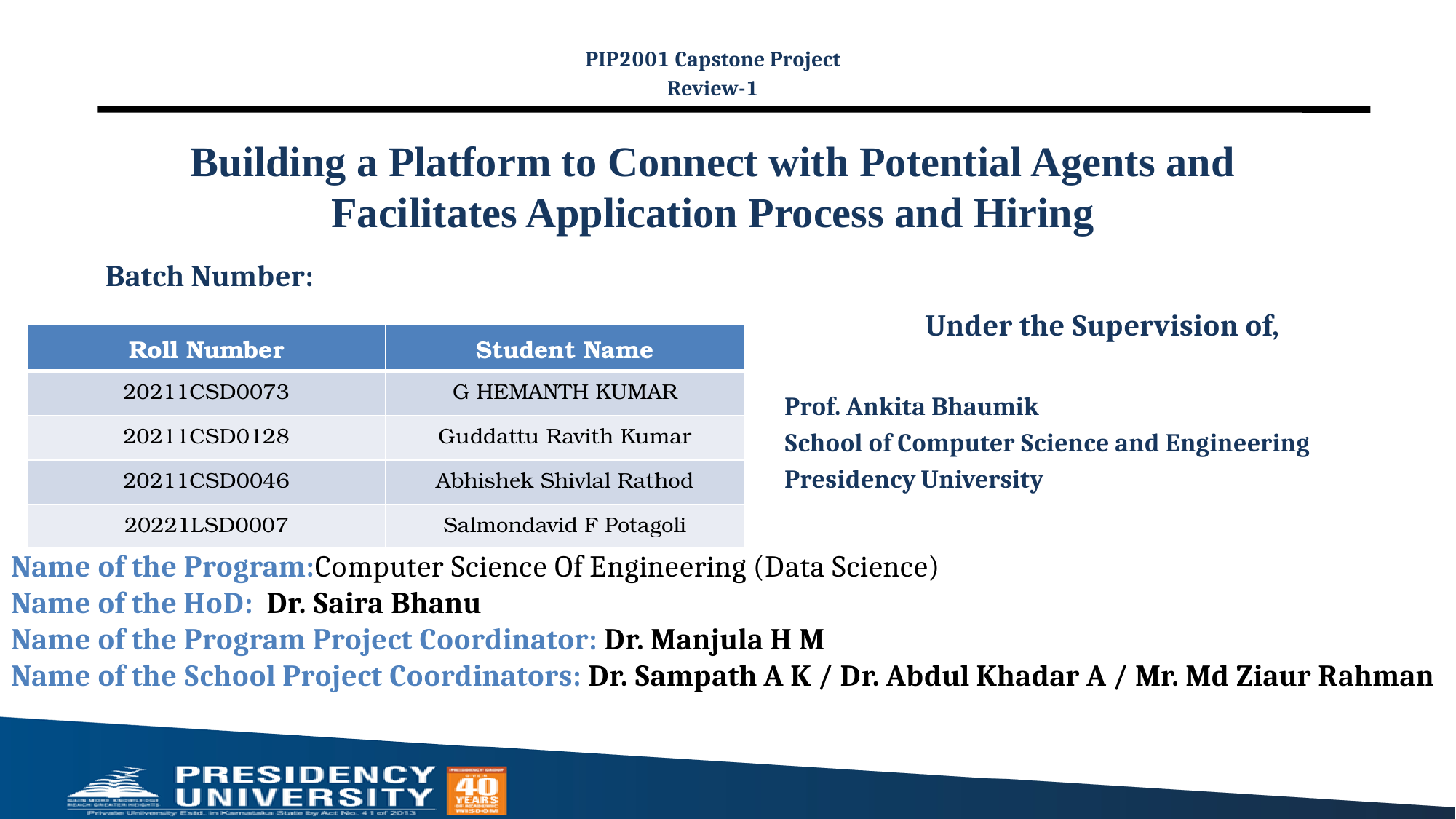

PIP2001 Capstone Project
Review-1
# Building a Platform to Connect with Potential Agents and Facilitates Application Process and Hiring
Batch Number:

Under the Supervision of,

Prof. Ankita Bhaumik
School of Computer Science and Engineering
Presidency University

| Roll Number | Student Name |
| --- | --- |
| 20211CSD0073 | G HEMANTH KUMAR |
| 20211CSD0128 | Guddattu Ravith Kumar |
| 20211CSD0046 | Abhishek Shivlal Rathod |
| 20221LSD0007 | Salmondavid F Potagoli |
Name of the Program:Computer Science Of Engineering (Data Science)
Name of the HoD:  Dr. Saira Bhanu
Name of the Program Project Coordinator: Dr. Manjula H M
Name of the School Project Coordinators: Dr. Sampath A K / Dr. Abdul Khadar A / Mr. Md Ziaur Rahman